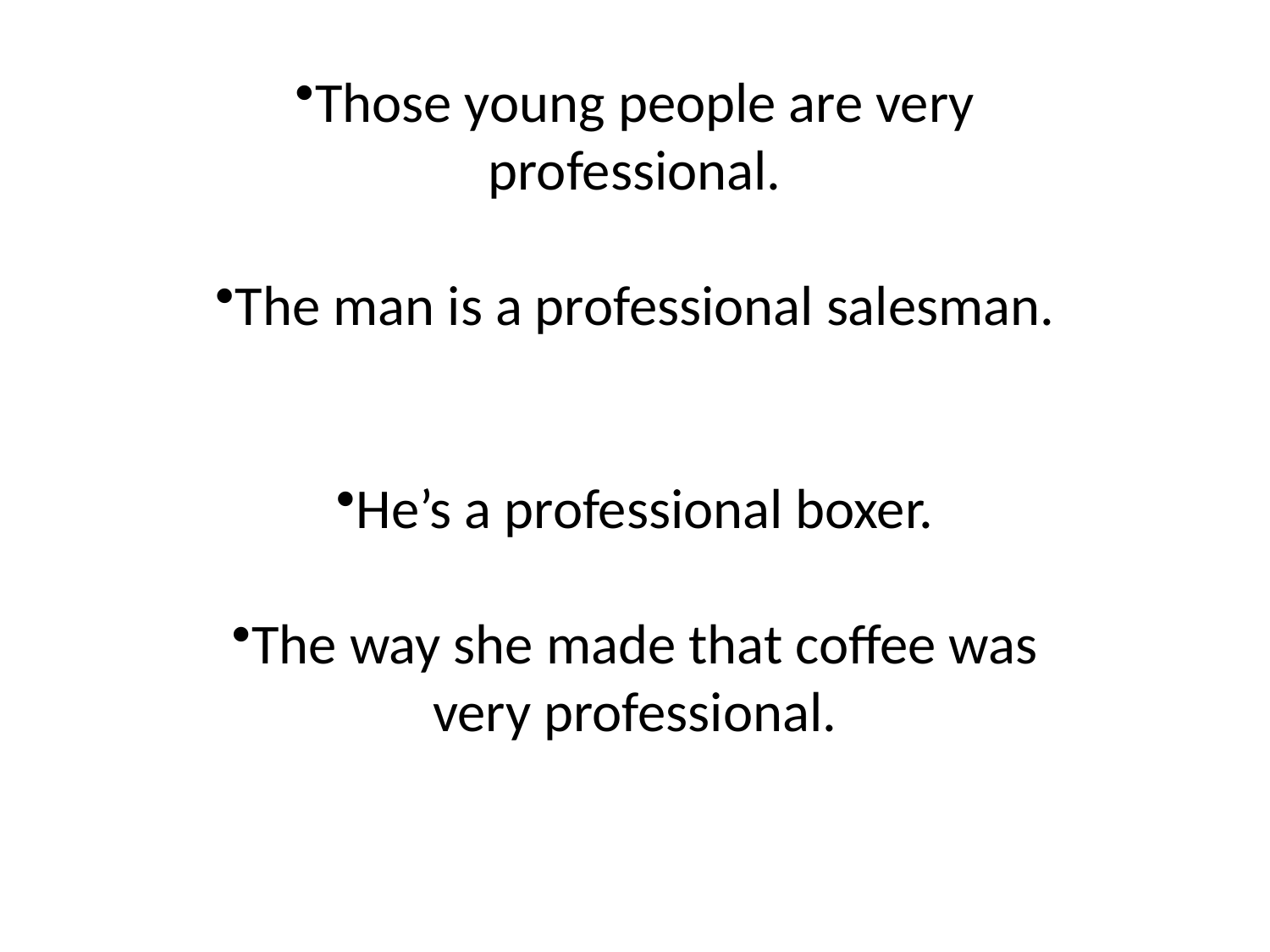

Those young people are very professional.

The man is a professional salesman.

He’s a professional boxer.

The way she made that coffee was very professional.